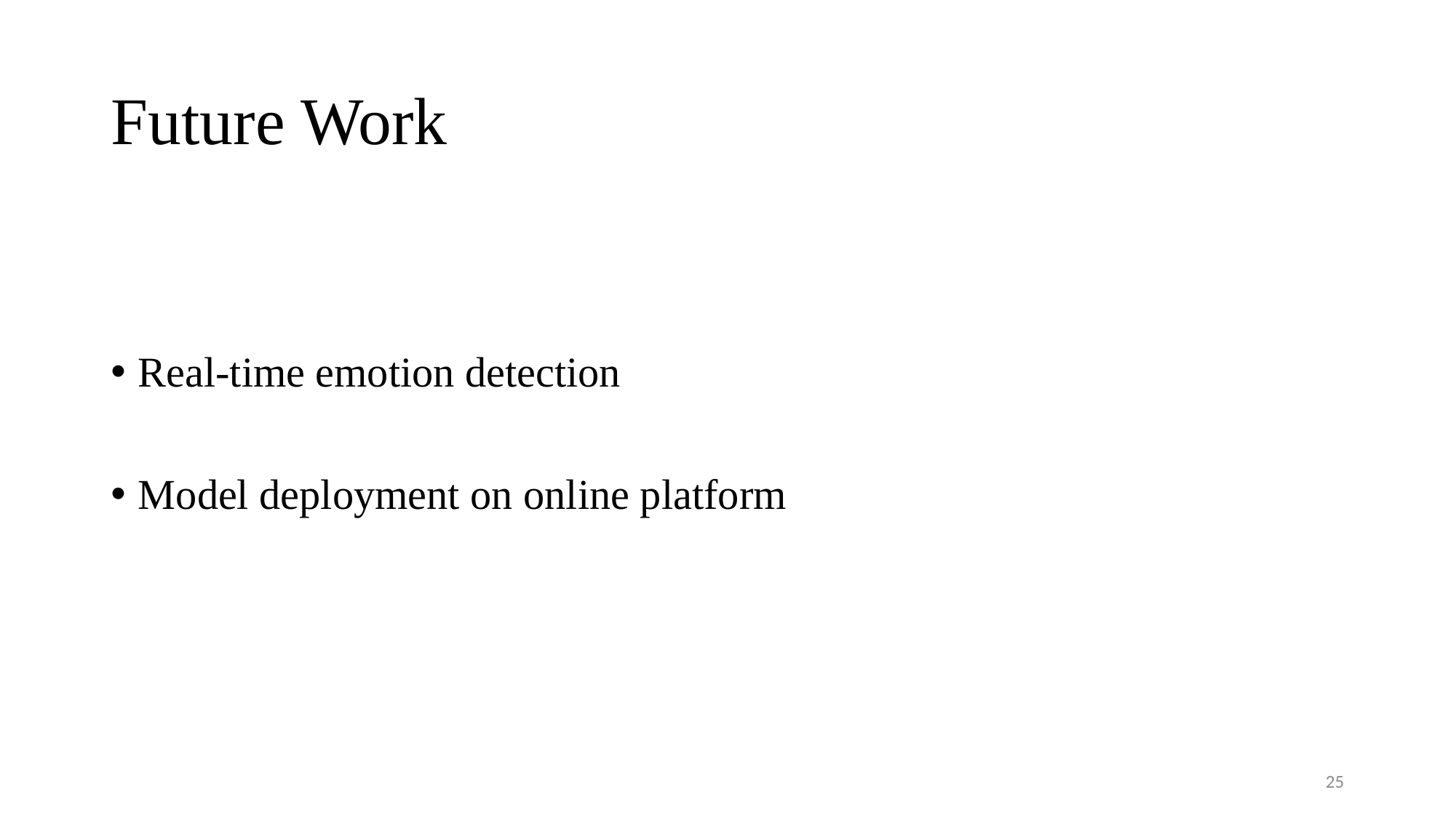

# Future Work

Real-time emotion detection

Model deployment on online platform

25